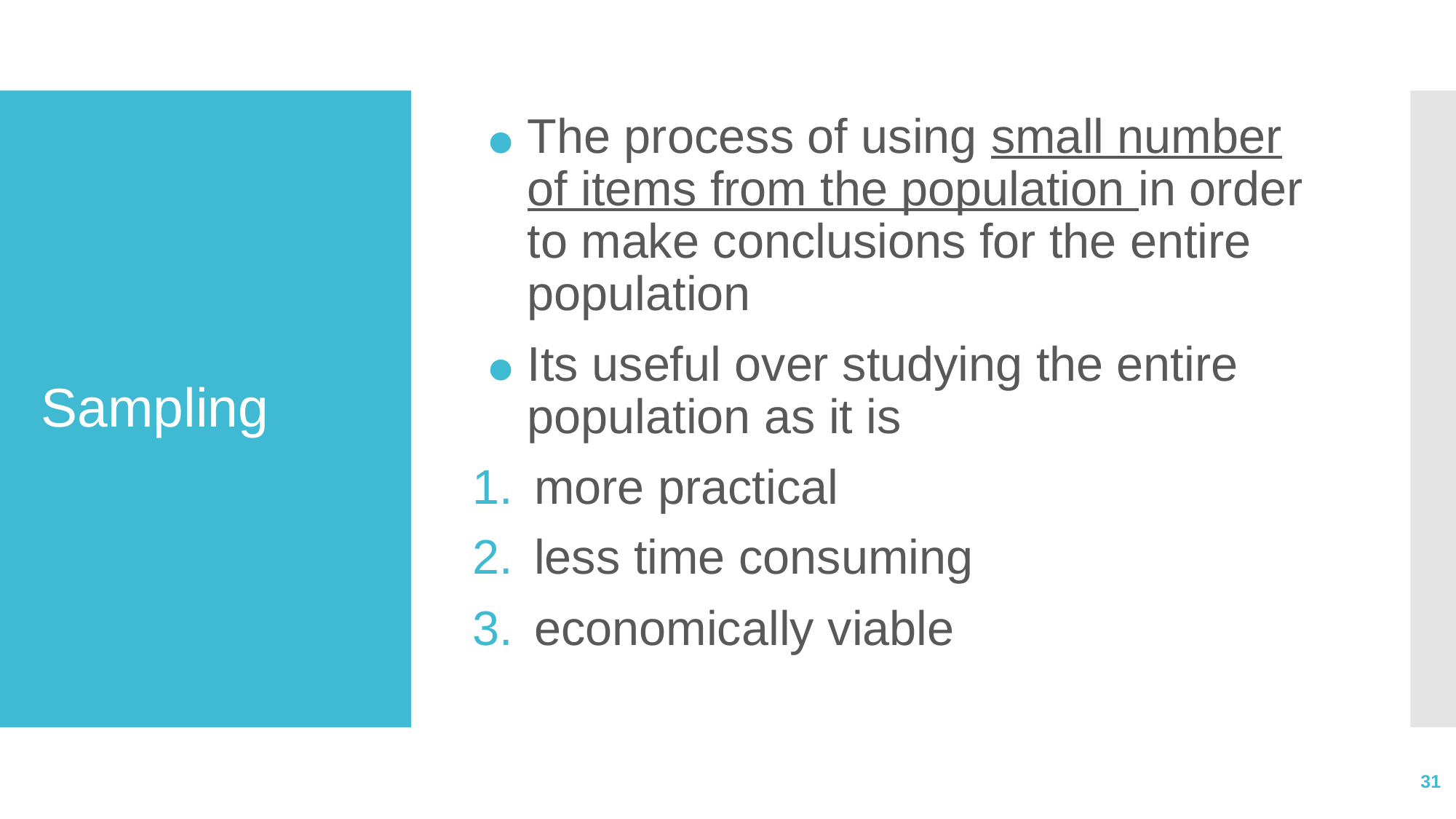

The process of using small number of items from the population in order to make conclusions for the entire population
Its useful over studying the entire population as it is
more practical
less time consuming
economically viable

# Sampling
31